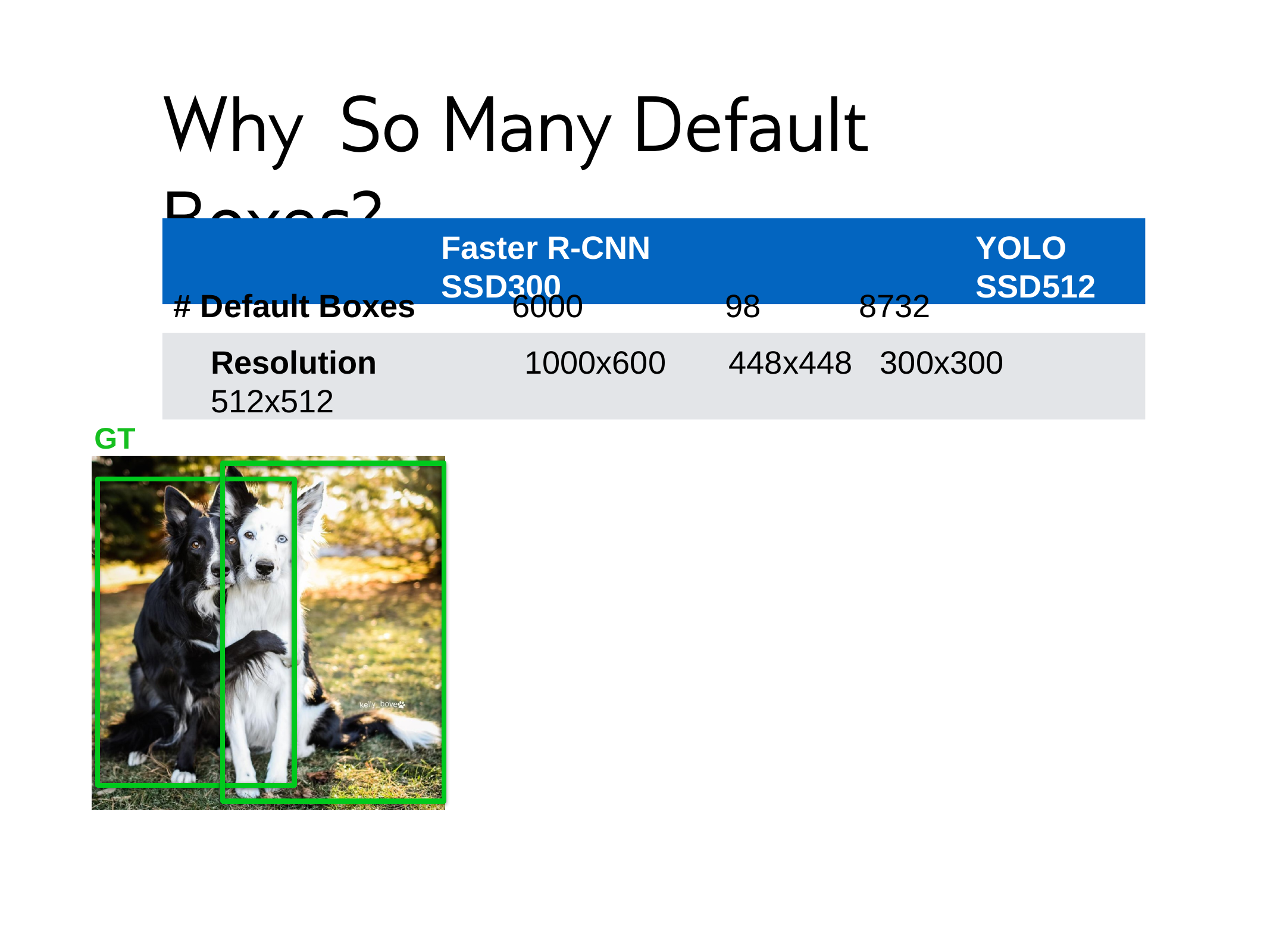

# Why	So	Many	Default Boxes?
Faster R-CNN	YOLO	SSD300	SSD512
# Default Boxes	6000	98	8732	24564
Resolution	1000x600	448x448	300x300	512x512
GT